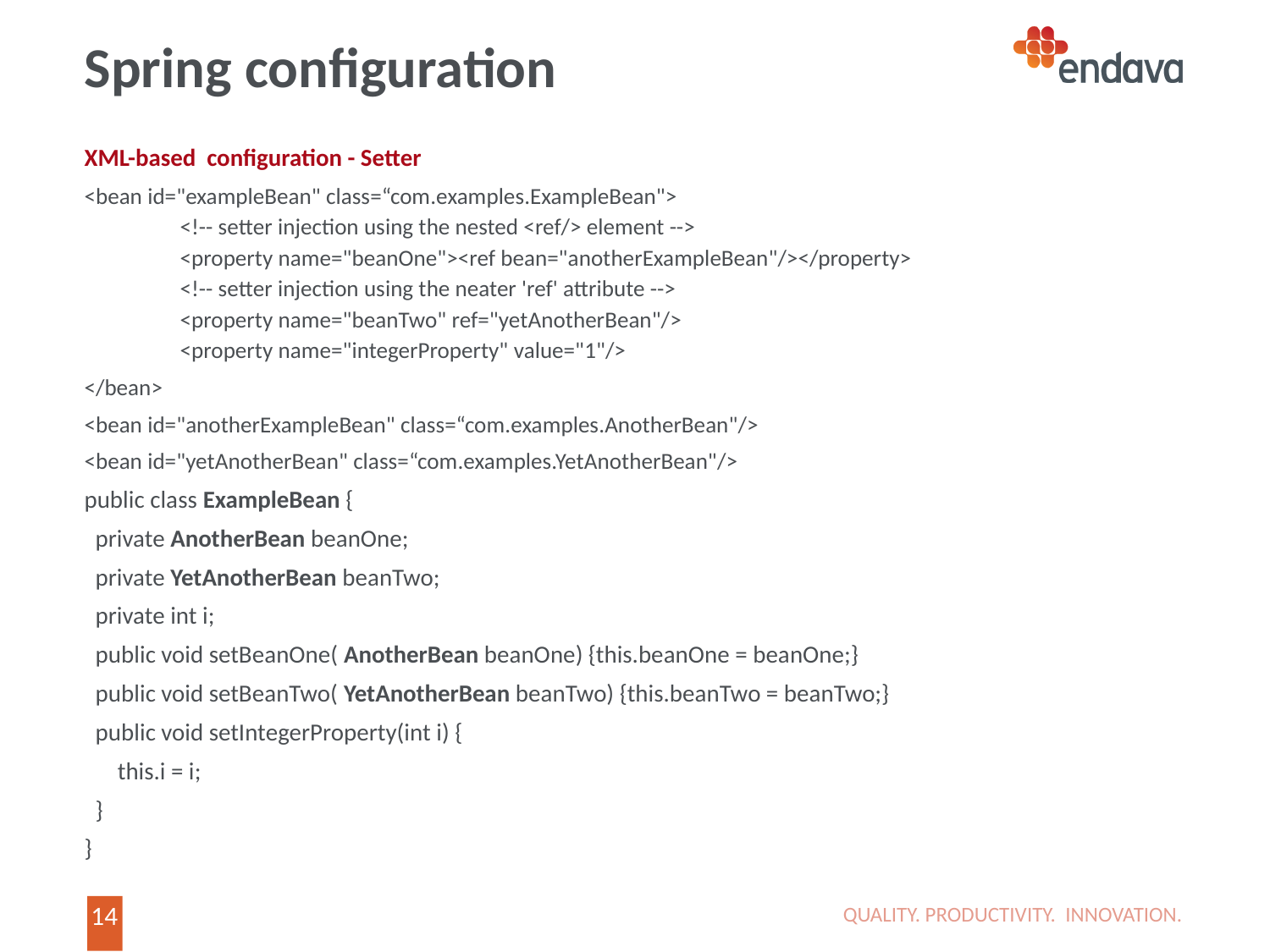

# Spring configuration
XML-based  configuration - Setter
<bean id="exampleBean" class=“com.examples.ExampleBean">
<!-- setter injection using the nested <ref/> element -->
<property name="beanOne"><ref bean="anotherExampleBean"/></property>
<!-- setter injection using the neater 'ref' attribute -->
<property name="beanTwo" ref="yetAnotherBean"/>
<property name="integerProperty" value="1"/>
</bean>
<bean id="anotherExampleBean" class=“com.examples.AnotherBean"/>
<bean id="yetAnotherBean" class=“com.examples.YetAnotherBean"/>
public class ExampleBean {
  private AnotherBean beanOne;
  private YetAnotherBean beanTwo;
  private int i;
  public void setBeanOne( AnotherBean beanOne) {this.beanOne = beanOne;}
  public void setBeanTwo( YetAnotherBean beanTwo) {this.beanTwo = beanTwo;}
  public void setIntegerProperty(int i) {
      this.i = i;
  }
}
QUALITY. PRODUCTIVITY.  INNOVATION.